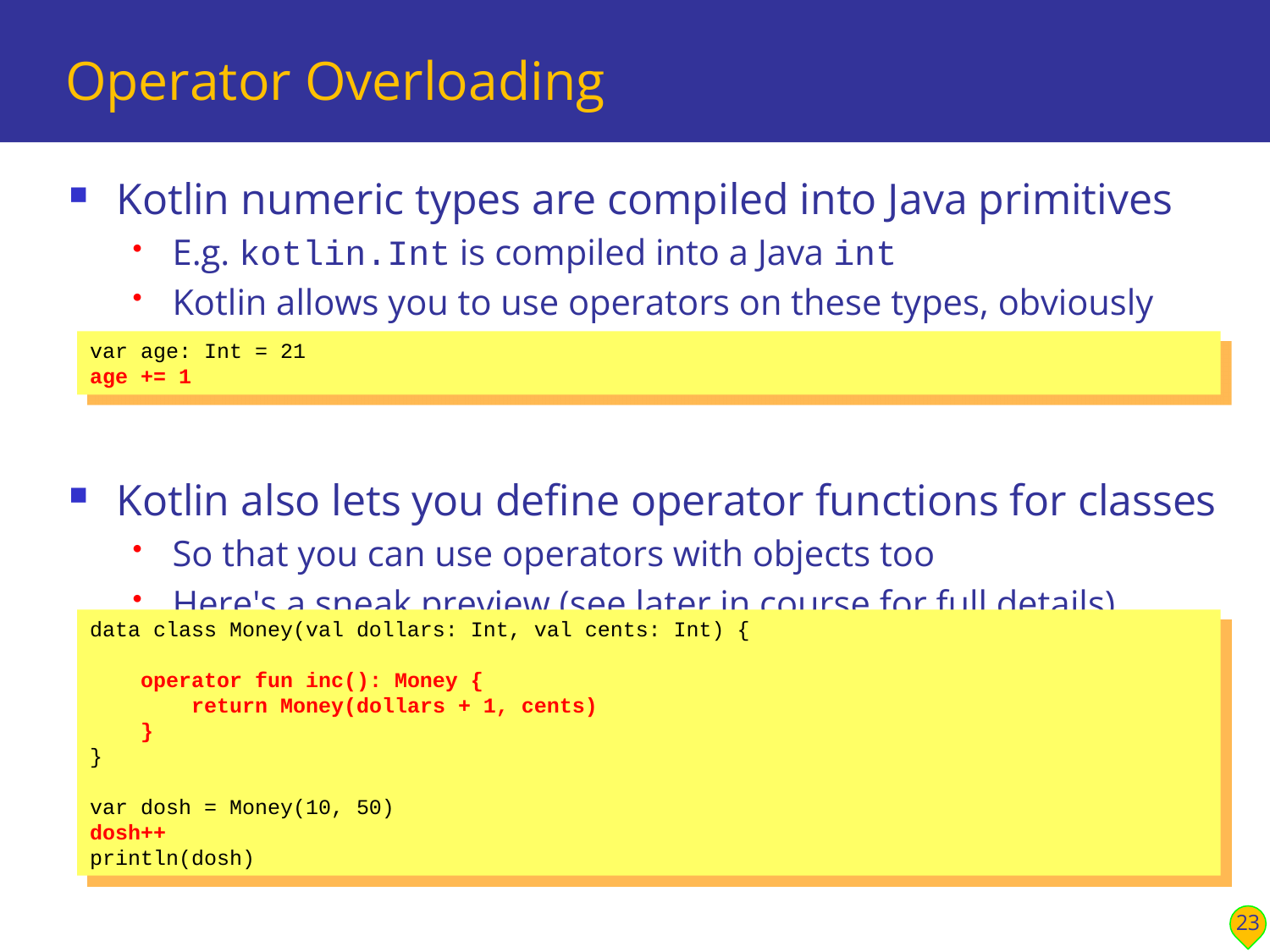

# Operator Overloading
Kotlin numeric types are compiled into Java primitives
E.g. kotlin.Int is compiled into a Java int
Kotlin allows you to use operators on these types, obviously

Kotlin also lets you define operator functions for classes
So that you can use operators with objects too
Here's a sneak preview (see later in course for full details)
var age: Int = 21
age += 1
data class Money(val dollars: Int, val cents: Int) {

    operator fun inc(): Money {
        return Money(dollars + 1, cents)
    }
}

var dosh = Money(10, 50)
dosh++
println(dosh)
23